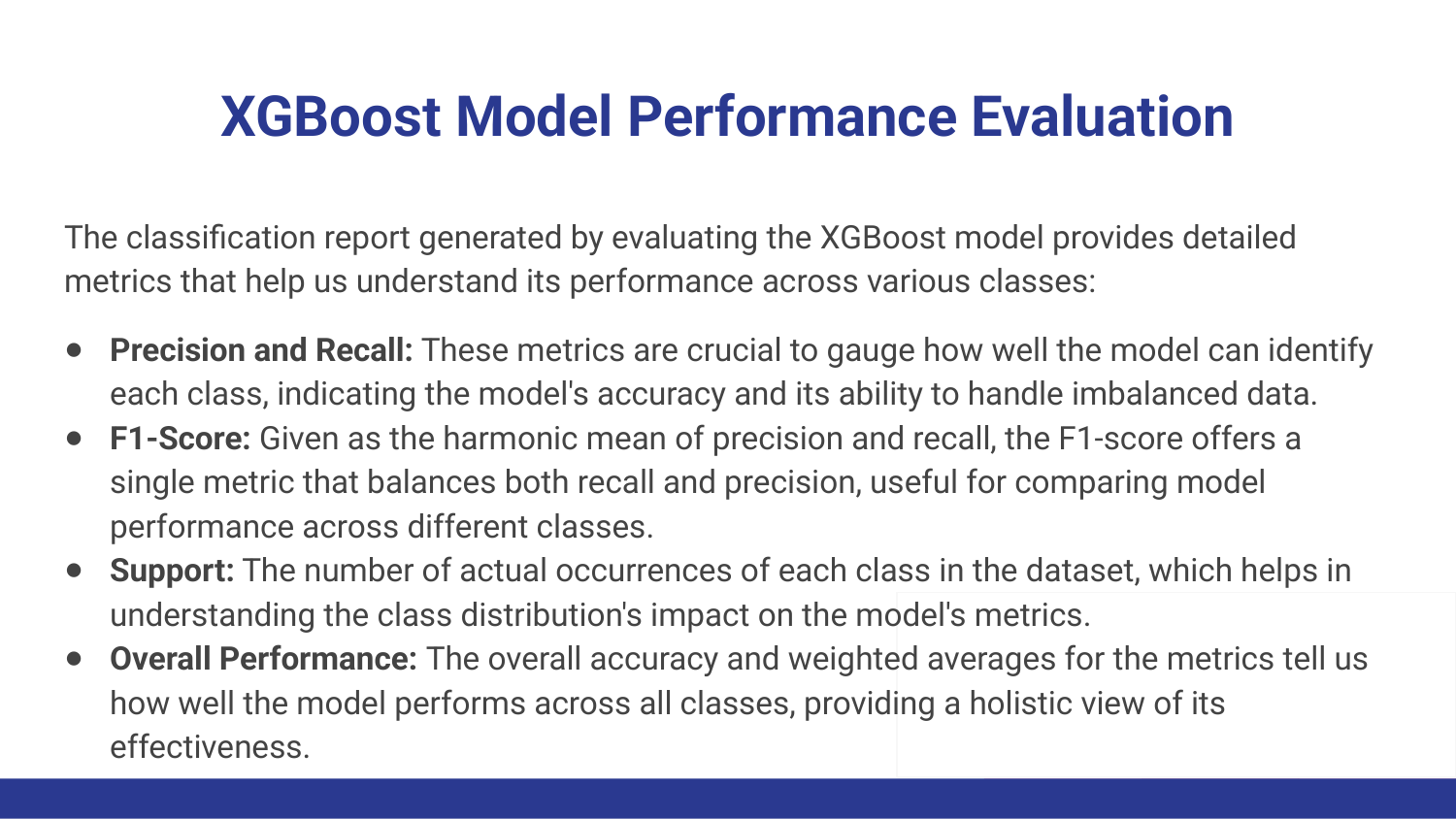

# XGBoost Model Performance Evaluation

The classification report generated by evaluating the XGBoost model provides detailed metrics that help us understand its performance across various classes:
Precision and Recall: These metrics are crucial to gauge how well the model can identify each class, indicating the model's accuracy and its ability to handle imbalanced data.
F1-Score: Given as the harmonic mean of precision and recall, the F1-score offers a single metric that balances both recall and precision, useful for comparing model performance across different classes.
Support: The number of actual occurrences of each class in the dataset, which helps in understanding the class distribution's impact on the model's metrics.
Overall Performance: The overall accuracy and weighted averages for the metrics tell us how well the model performs across all classes, providing a holistic view of its effectiveness.